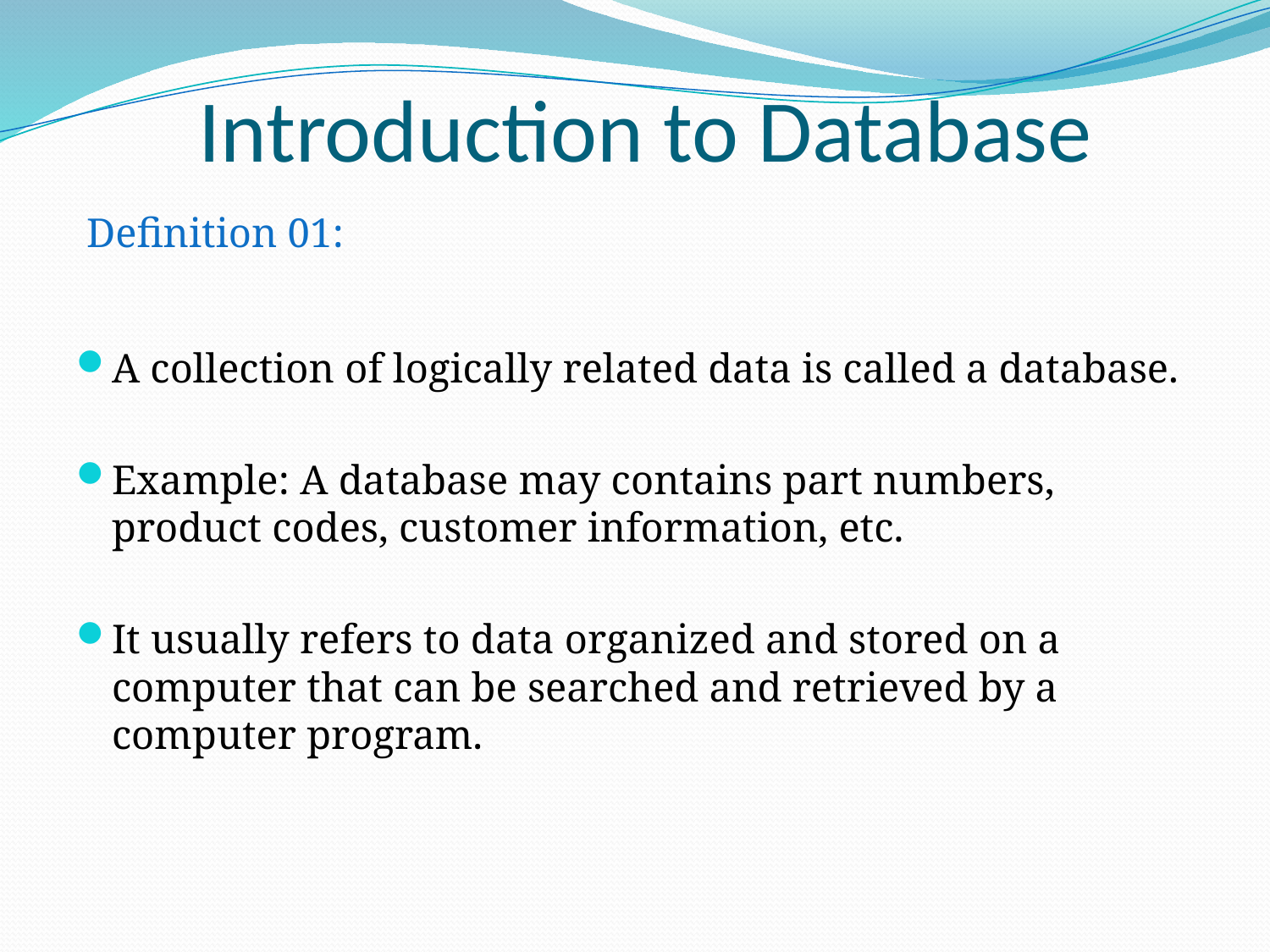

# Introduction to Database
 Definition 01:

A collection of logically related data is called a database.

Example: A database may contains part numbers, product codes, customer information, etc.

It usually refers to data organized and stored on a computer that can be searched and retrieved by a computer program.